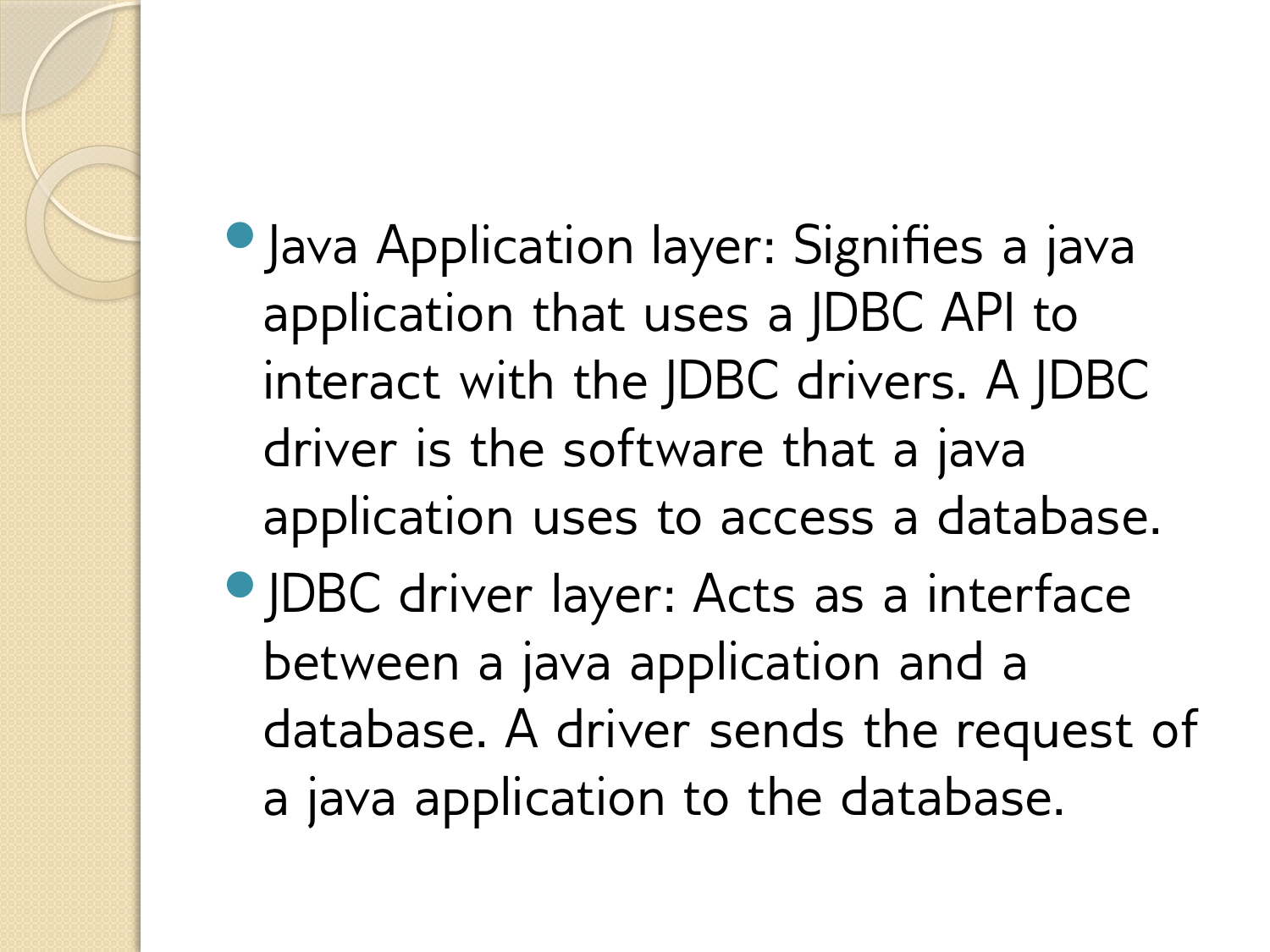

Java Application layer: Signifies a java application that uses a JDBC API to interact with the JDBC drivers. A JDBC driver is the software that a java application uses to access a database.
JDBC driver layer: Acts as a interface between a java application and a database. A driver sends the request of a java application to the database.